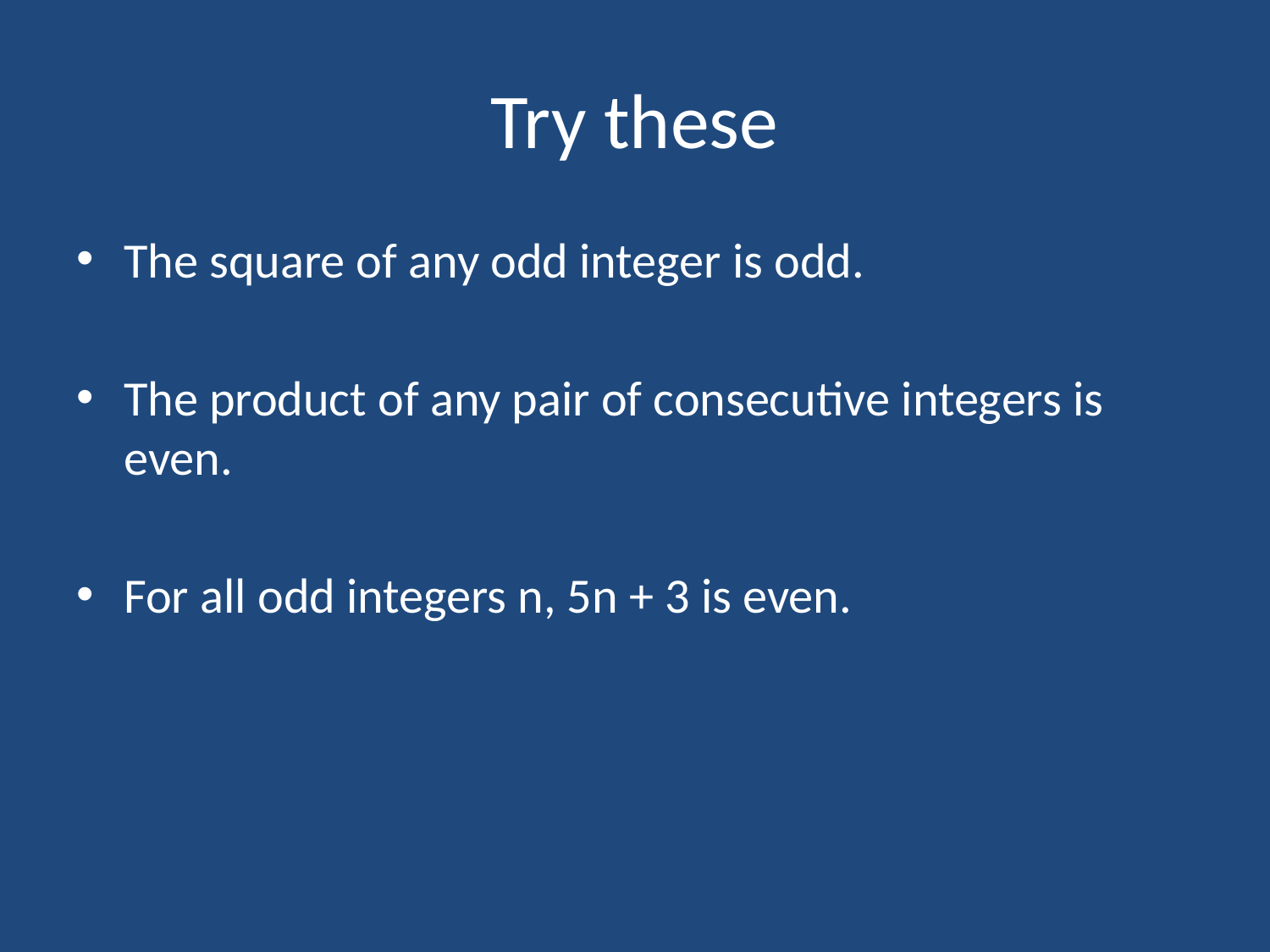

# Try these
The square of any odd integer is odd.

The product of any pair of consecutive integers is even.

For all odd integers n, 5n + 3 is even.